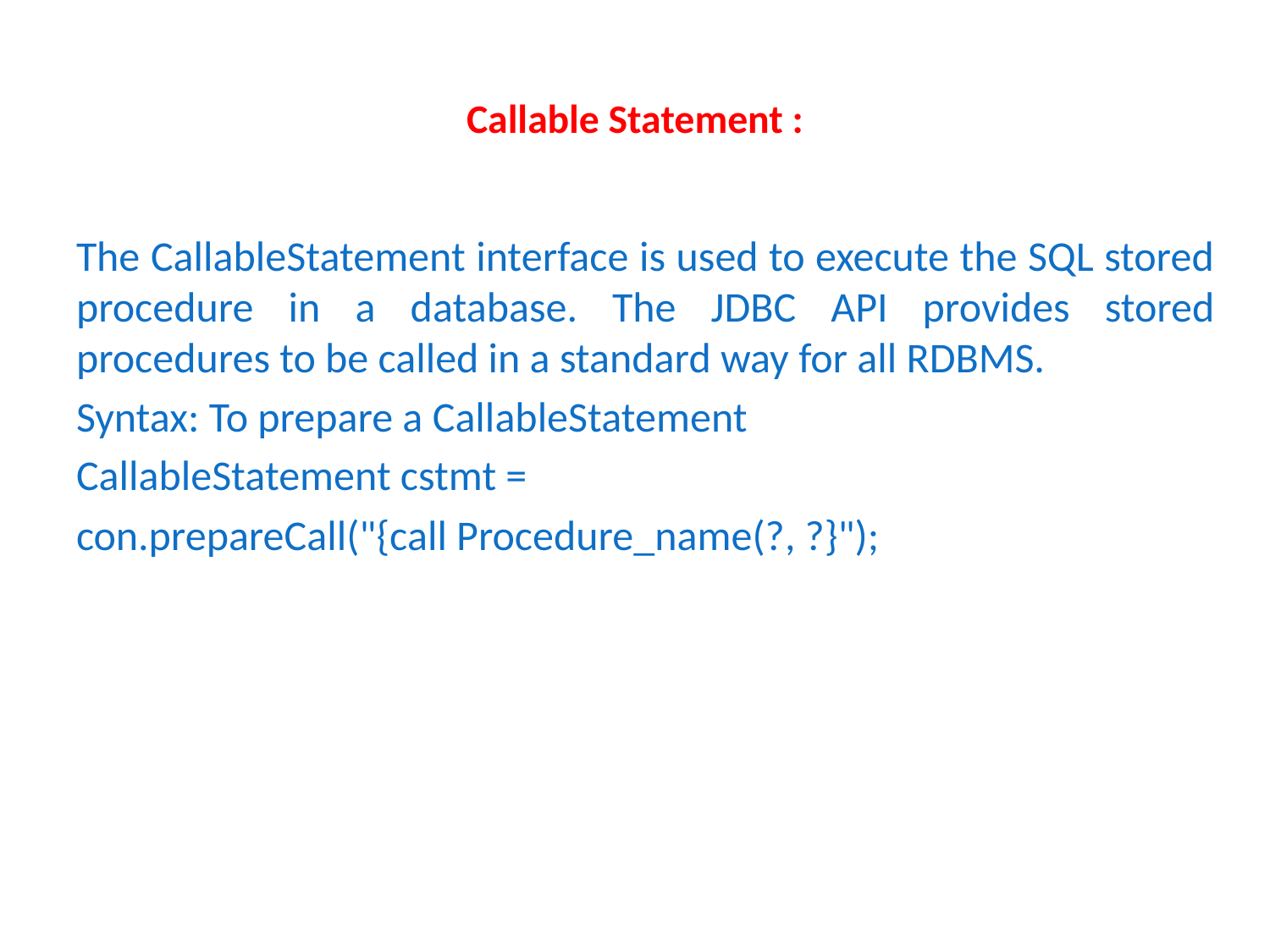

# Callable Statement :
The CallableStatement interface is used to execute the SQL stored procedure in a database. The JDBC API provides stored procedures to be called in a standard way for all RDBMS.
Syntax: To prepare a CallableStatement
CallableStatement cstmt =
con.prepareCall("{call Procedure_name(?, ?}");